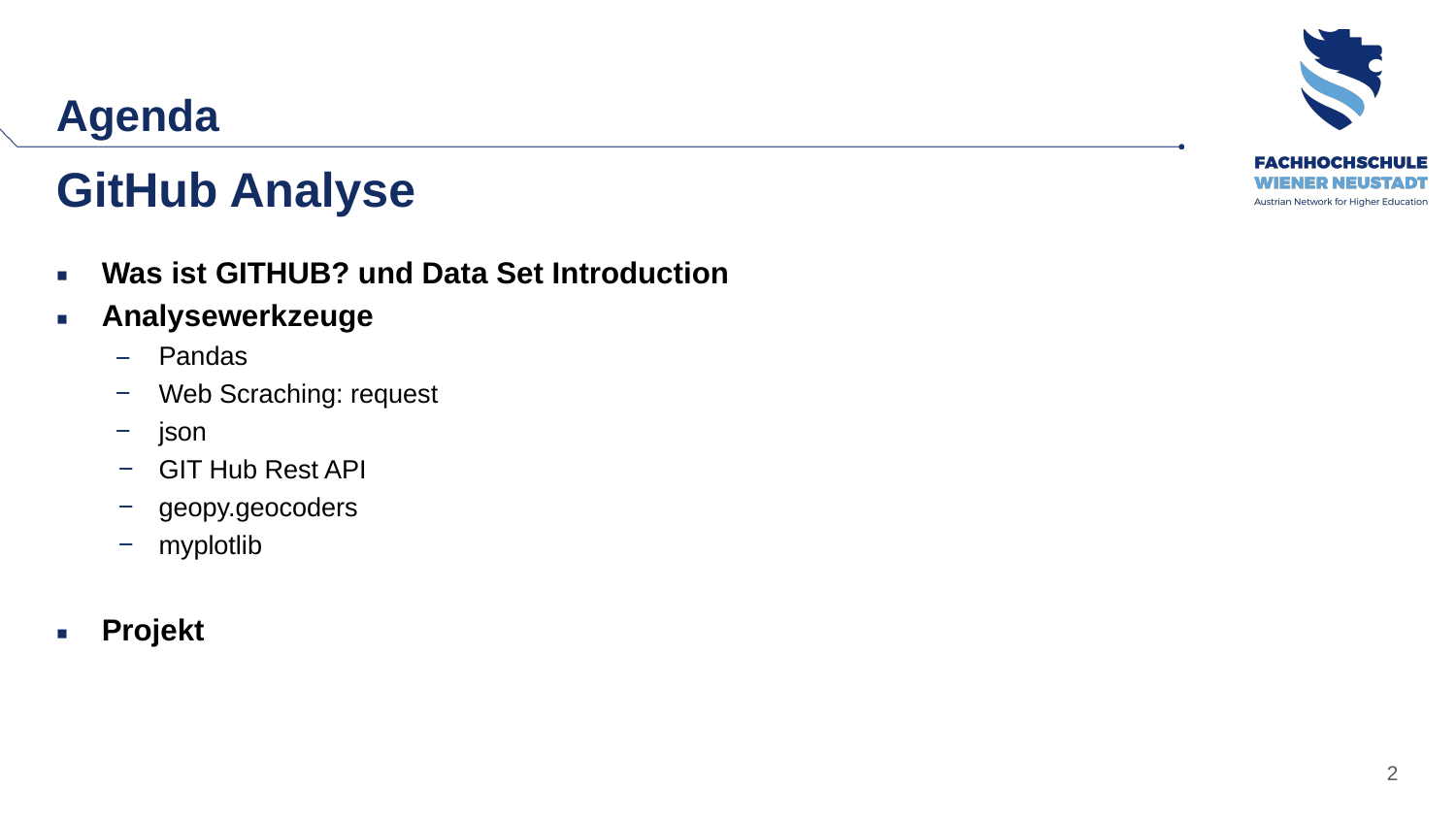

Agenda
GitHub Analyse
Was ist GITHUB? und Data Set Introduction
Analysewerkzeuge
Pandas
Web Scraching: request
json
GIT Hub Rest API
geopy.geocoders
myplotlib

Projekt